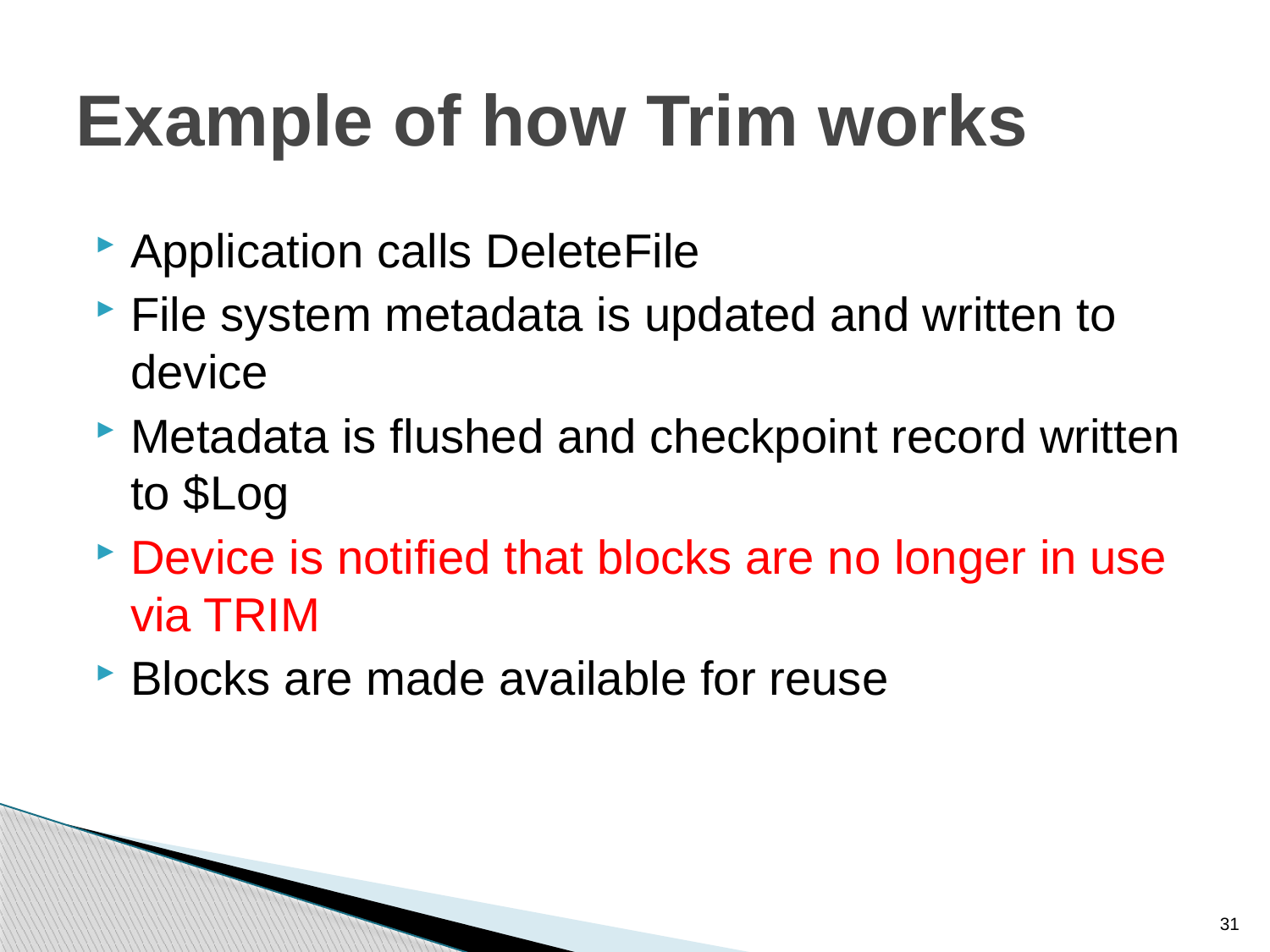

# Example of how Trim works
Application calls DeleteFile
File system metadata is updated and written to device
Metadata is flushed and checkpoint record written to $Log
Device is notified that blocks are no longer in use via TRIM
Blocks are made available for reuse
31